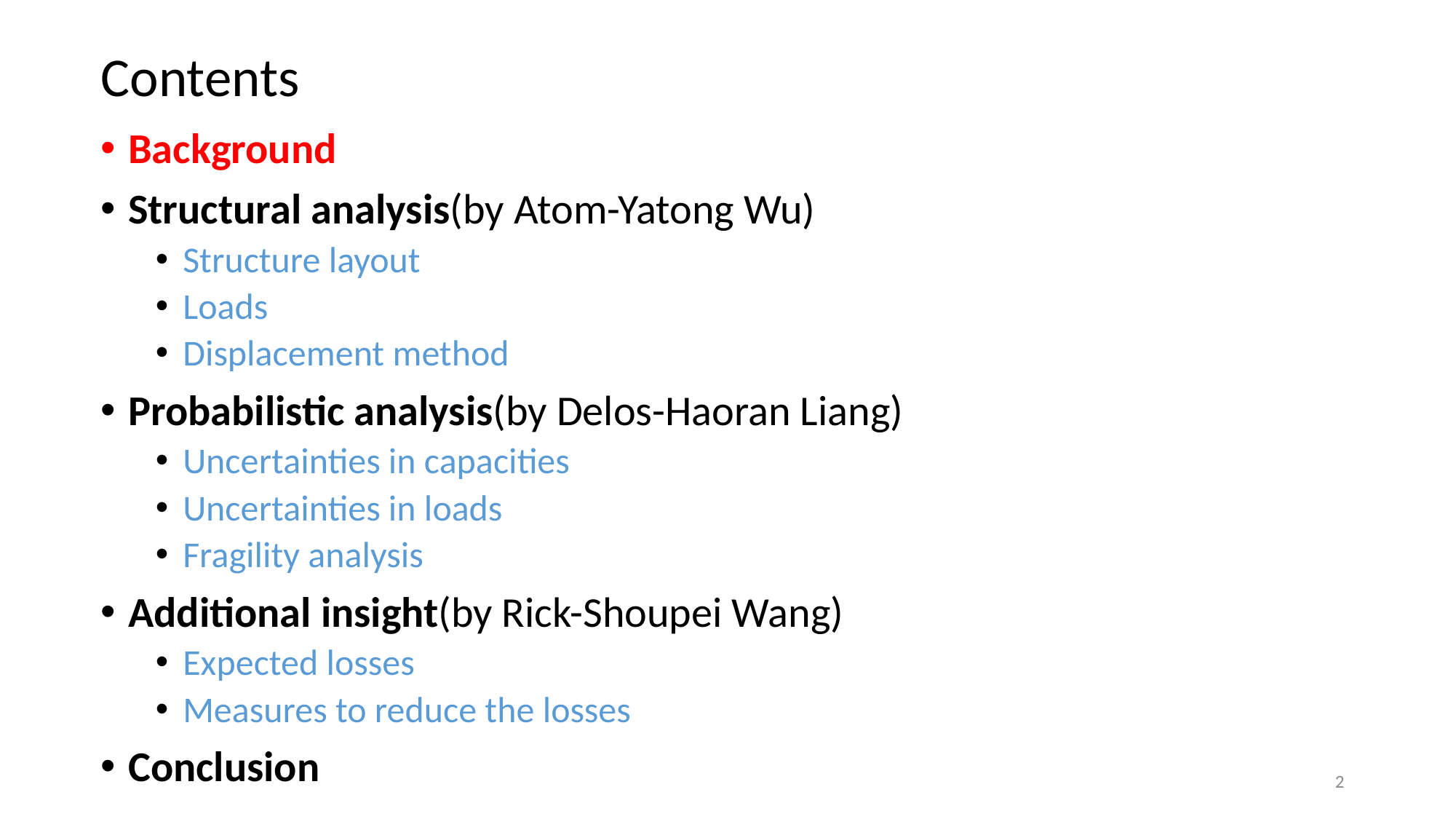

# Contents
Background
Structural analysis(by Atom-Yatong Wu)
Structure layout
Loads
Displacement method
Probabilistic analysis(by Delos-Haoran Liang)
Uncertainties in capacities
Uncertainties in loads
Fragility analysis
Additional insight(by Rick-Shoupei Wang)
Expected losses
Measures to reduce the losses
Conclusion

2